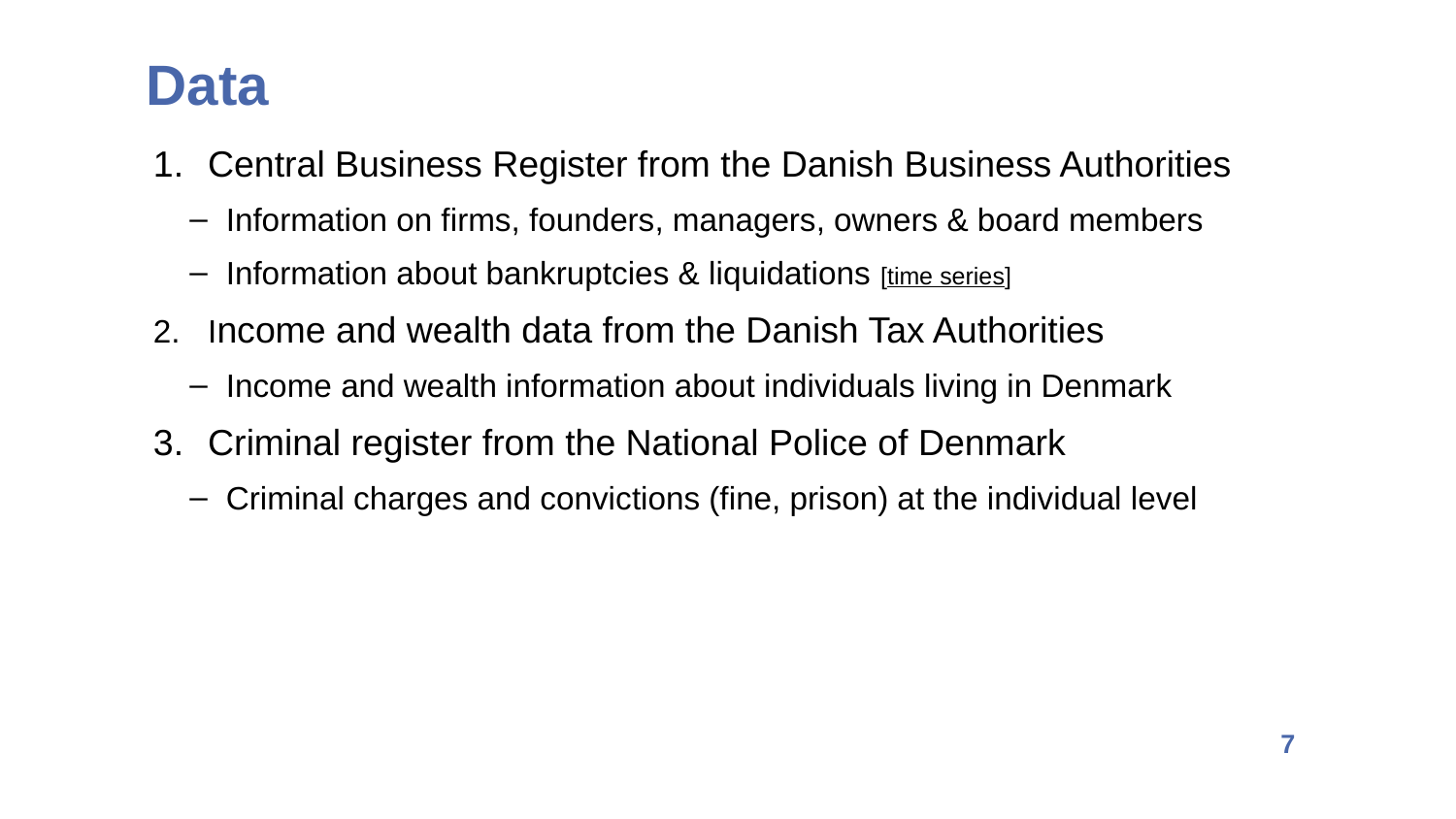

Data
Central Business Register from the Danish Business Authorities
Information on firms, founders, managers, owners & board members
Information about bankruptcies & liquidations [time series]
Income and wealth data from the Danish Tax Authorities
Income and wealth information about individuals living in Denmark
Criminal register from the National Police of Denmark
Criminal charges and convictions (fine, prison) at the individual level